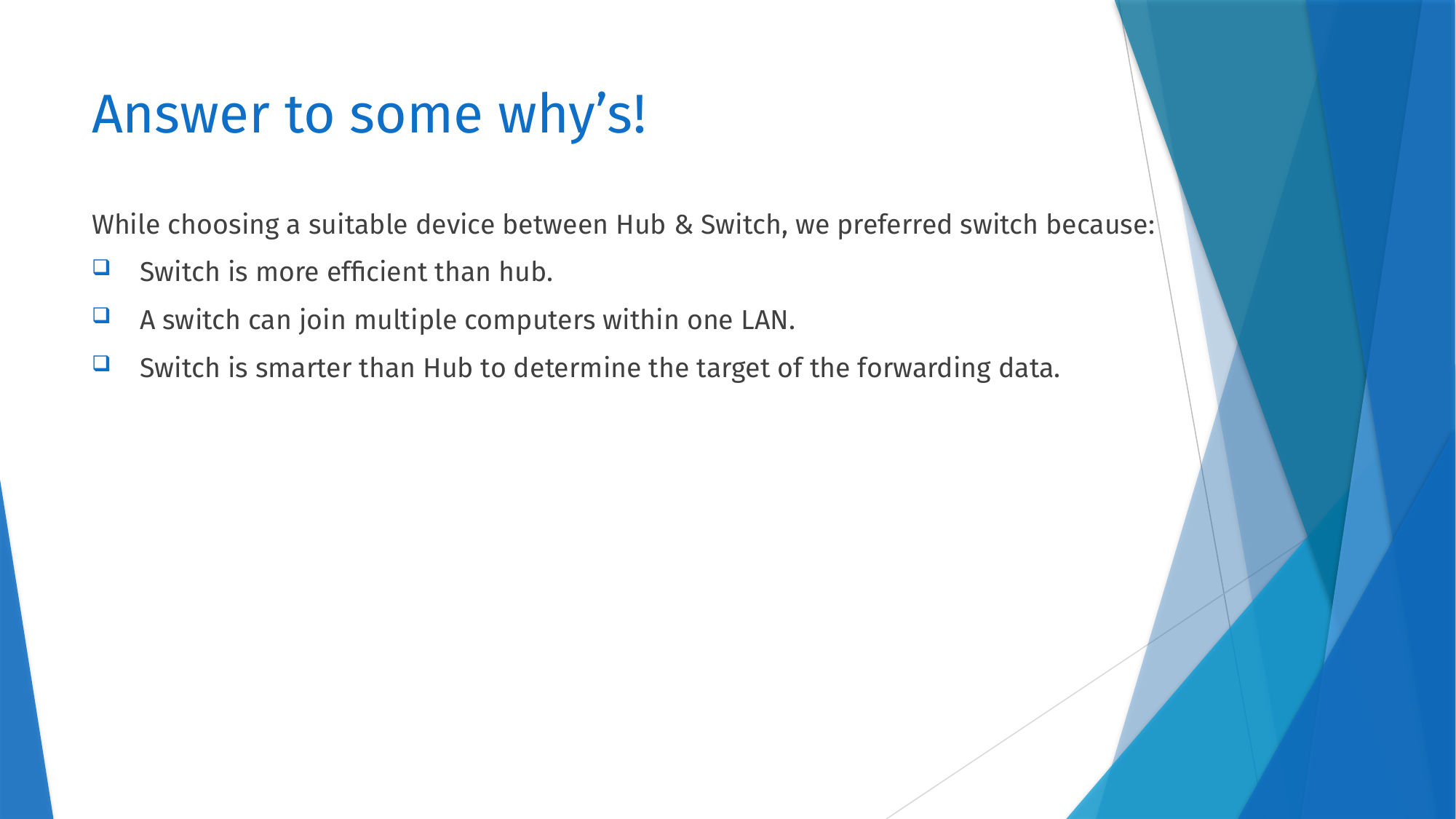

# Answer to some why’s!
While choosing a suitable device between Hub & Switch, we preferred switch because:
 Switch is more efficient than hub.
 A switch can join multiple computers within one LAN.
 Switch is smarter than Hub to determine the target of the forwarding data.